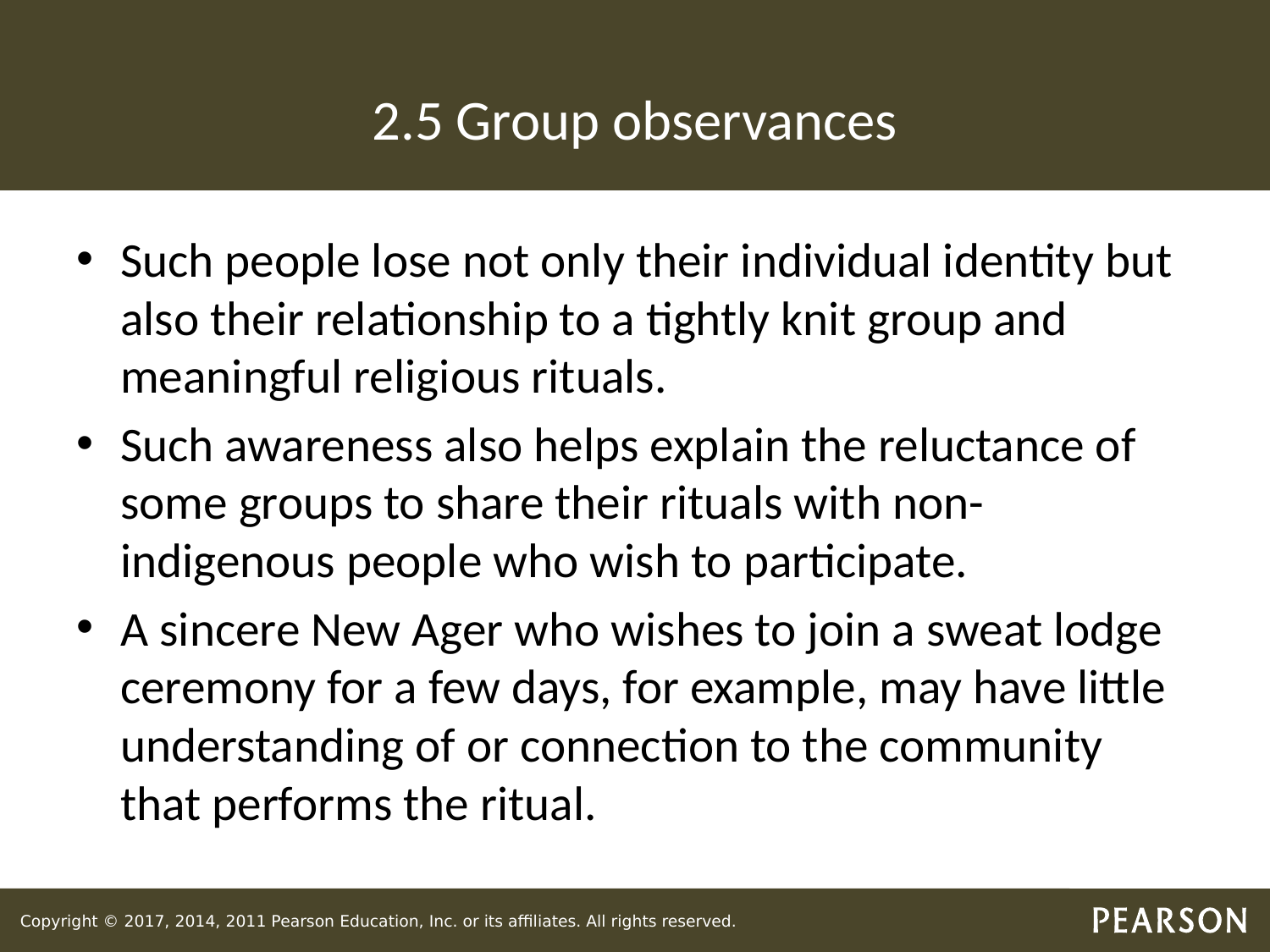

# 2.5 Group observances
Such people lose not only their individual identity but also their relationship to a tightly knit group and meaningful religious rituals.
Such awareness also helps explain the reluctance of some groups to share their rituals with non-indigenous people who wish to participate.
A sincere New Ager who wishes to join a sweat lodge ceremony for a few days, for example, may have little understanding of or connection to the community that performs the ritual.